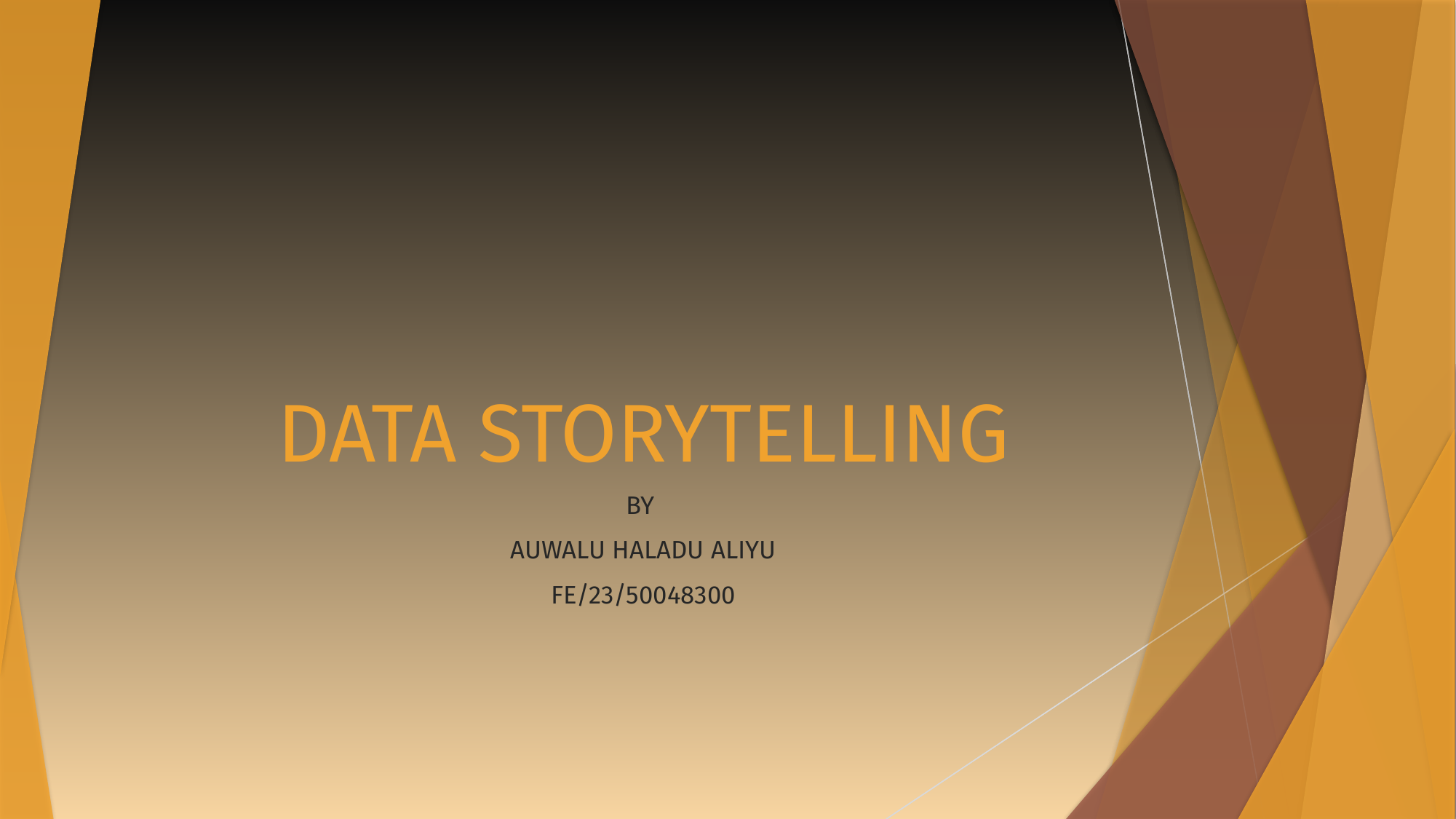

# DATA STORYTELLING
BY
AUWALU HALADU ALIYU
FE/23/50048300